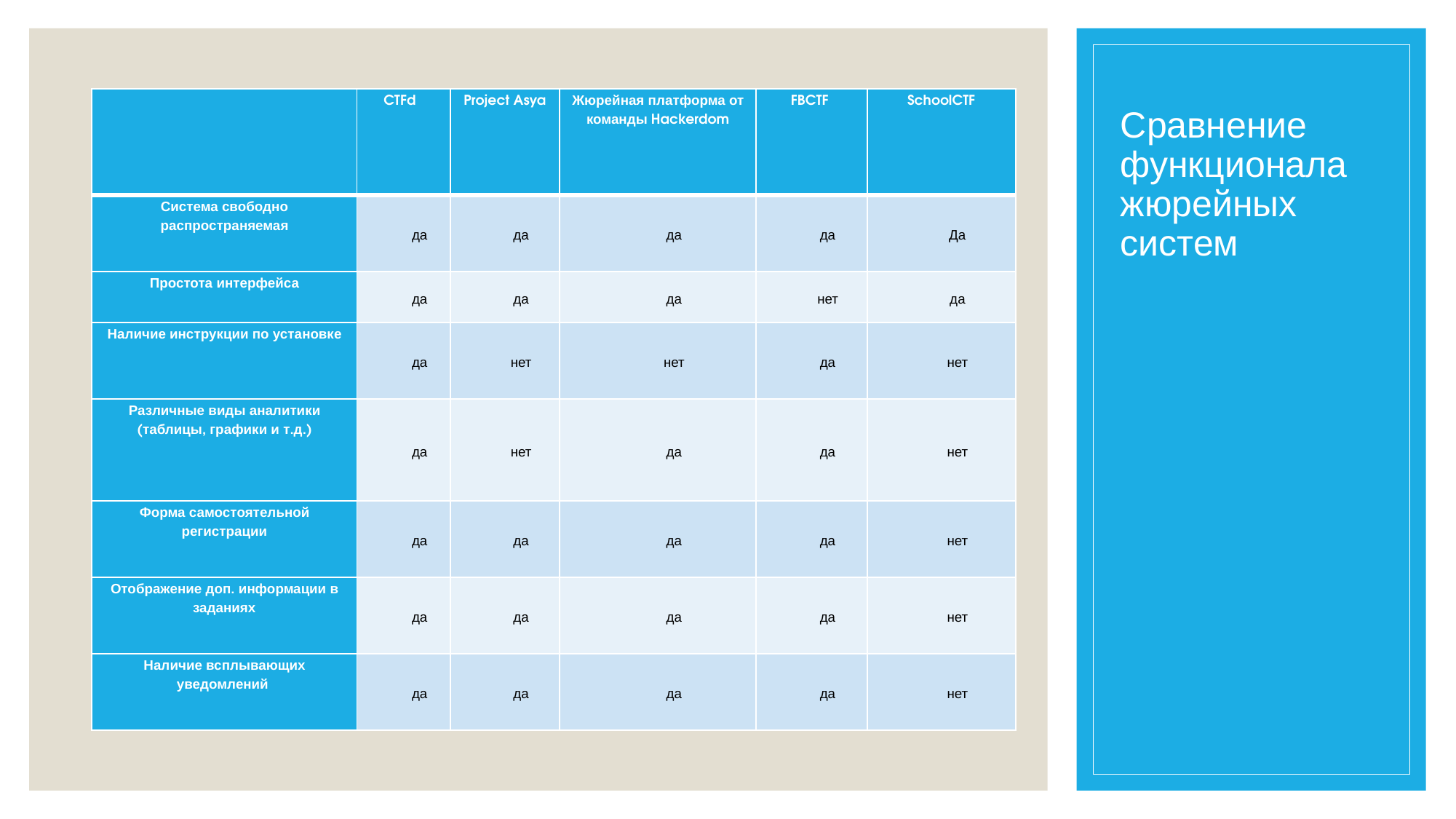

# Сравнение функционала жюрейных систем
|  | CTFd | Project Asya | Жюрейная платформа от команды Hackerdom | FBCTF | SchoolCTF |
| --- | --- | --- | --- | --- | --- |
| Система свободно распространяемая | да | да | да | да | Да |
| Простота интерфейса | да | да | да | нет | да |
| Наличие инструкции по установке | да | нет | нет | да | нет |
| Различные виды аналитики (таблицы, графики и т.д.) | да | нет | да | да | нет |
| Форма самостоятельной регистрации | да | да | да | да | нет |
| Отображение доп. информации в заданиях | да | да | да | да | нет |
| Наличие всплывающих уведомлений | да | да | да | да | нет |